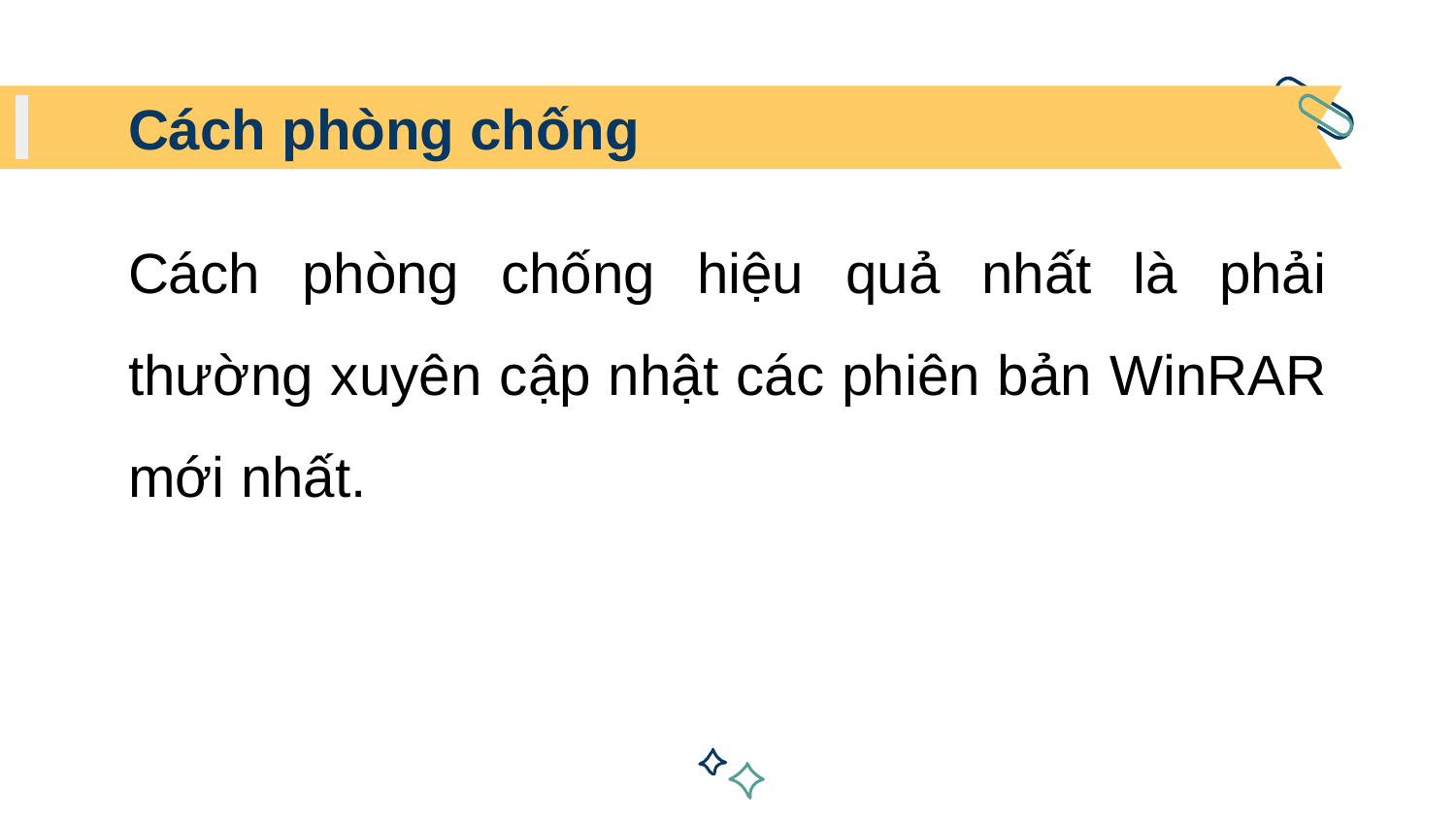

# Cách phòng chống
Cách phòng chống hiệu quả nhất là phải thường xuyên cập nhật các phiên bản WinRAR mới nhất.